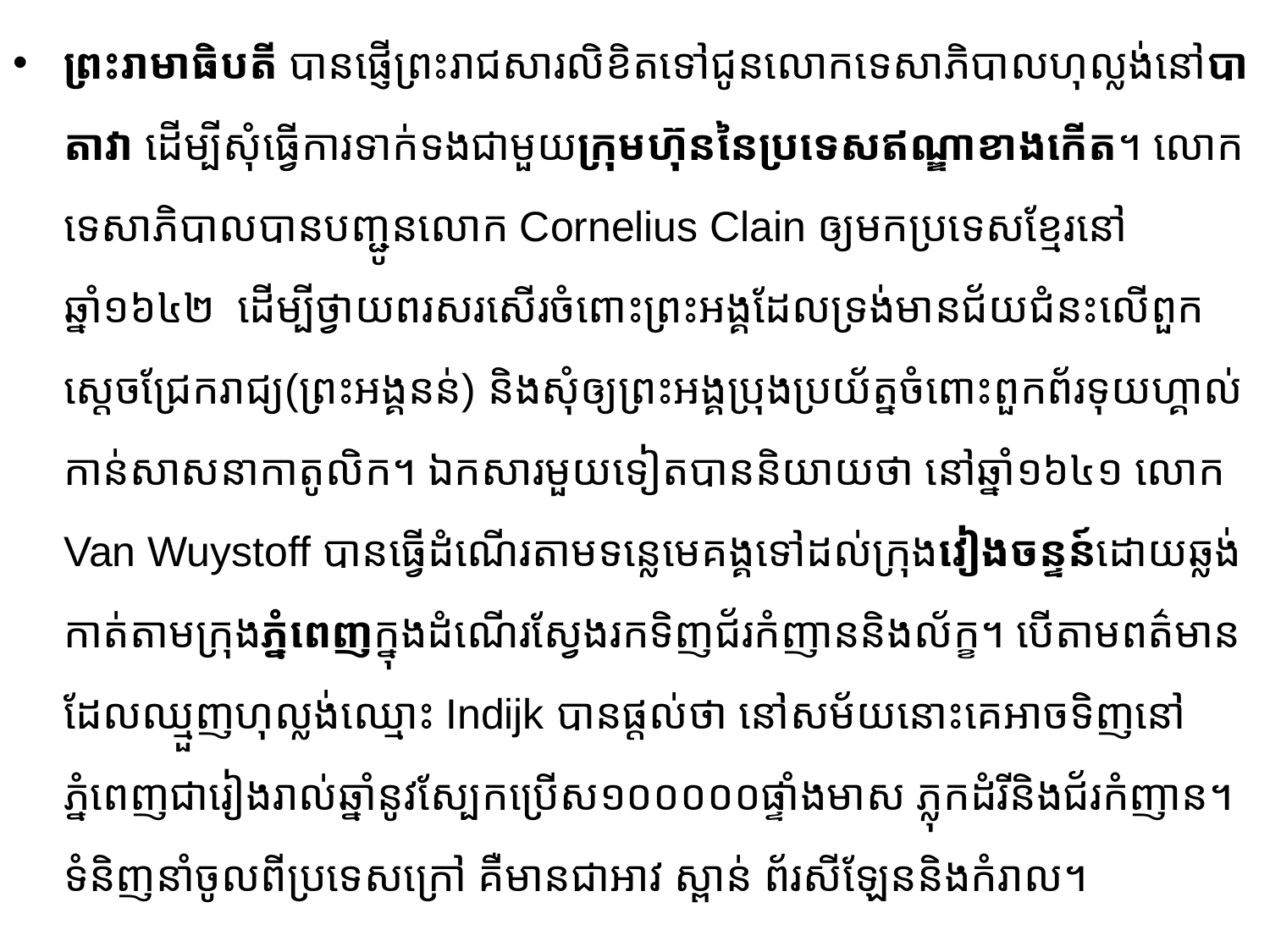

ព្រះរាមាធិបតី បានផ្ញើព្រះរាជសារលិខិតទៅជូនលោកទេសាភិបាលហុល្លង់នៅបាតាវា​ ដើម្បីសុំធ្វើការ​ទាក់ទងជាមួយក្រុមហ៊ុននៃប្រទេសឥណ្ឌាខាងកើត។ លោកទេសាភិបាលបានបញ្ជូនលោក Cornelius Clain ឲ្យមកប្រទេសខ្មែរនៅឆ្នាំ១៦៤២  ដើម្បីថ្វាយពរសរសើរចំពោះព្រះអង្គដែលទ្រង់មានជ័យជំនះលើពួកស្តេច​ជ្រែក​រាជ្យ(ព្រះអង្គនន់) និងសុំឲ្យព្រះអង្គប្រុងប្រយ័ត្នចំពោះពួកព័រទុយហ្គាល់កាន់សាសនាកាតូលិក។ ឯក​សារមួយ​ទៀត​បាននិយាយថា នៅឆ្នាំ១៦៤១ លោក Van Wuystoff បានធ្វើដំណើរតាមទន្លេមេគង្គ​ទៅដល់ក្រុងវៀងចន្ទន៍​ដោយឆ្លង់កាត់តាមក្រុងភ្នំពេញក្នុងដំណើរស្វែងរកទិញជ័រកំញាននិងល័ក្ខ។ បើតាមពត៌មានដែល​ឈ្មួញ​ហុល្លង់​ឈ្មោះ Indijk បានផ្តល់ថា នៅសម័យនោះគេអាចទិញនៅភ្នំពេញជារៀងរាល់​ឆ្នាំ​នូវស្បែកប្រើស១០០០០០ផ្ទាំង​មាស ភ្លុកដំរីនិងជ័រកំញាន។ ទំនិញនាំចូលពីប្រទេសក្រៅ គឺមានជាអាវ ស្ពាន់ ព័រសីឡែននិងកំរាល។